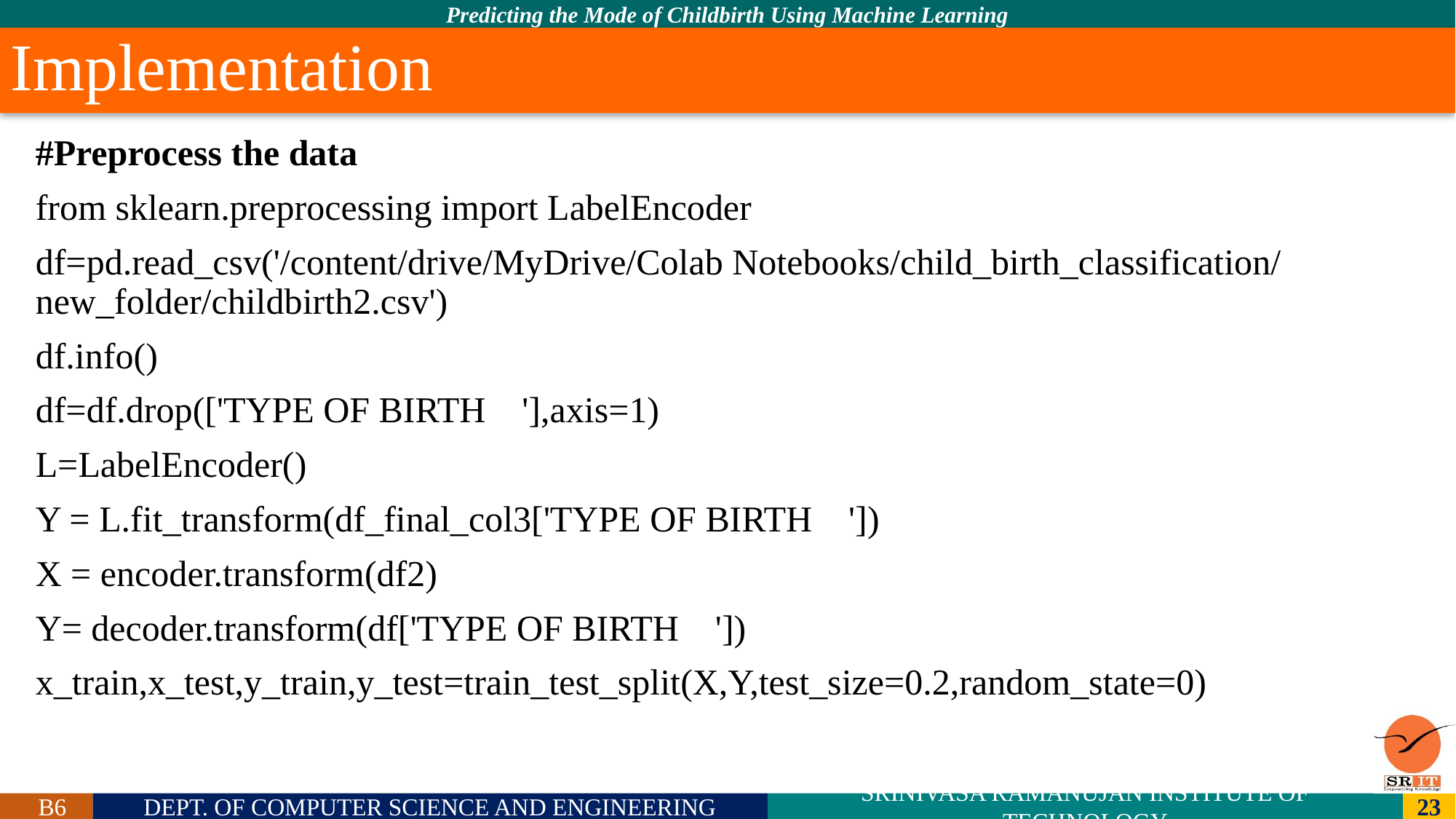

# Implementation
#Preprocess the data
from sklearn.preprocessing import LabelEncoder
df=pd.read_csv('/content/drive/MyDrive/Colab Notebooks/child_birth_classification/new_folder/childbirth2.csv')
df.info()
df=df.drop(['TYPE OF BIRTH    '],axis=1)
L=LabelEncoder()
Y = L.fit_transform(df_final_col3['TYPE OF BIRTH    '])
X = encoder.transform(df2)
Y= decoder.transform(df['TYPE OF BIRTH    '])
x_train,x_test,y_train,y_test=train_test_split(X,Y,test_size=0.2,random_state=0)